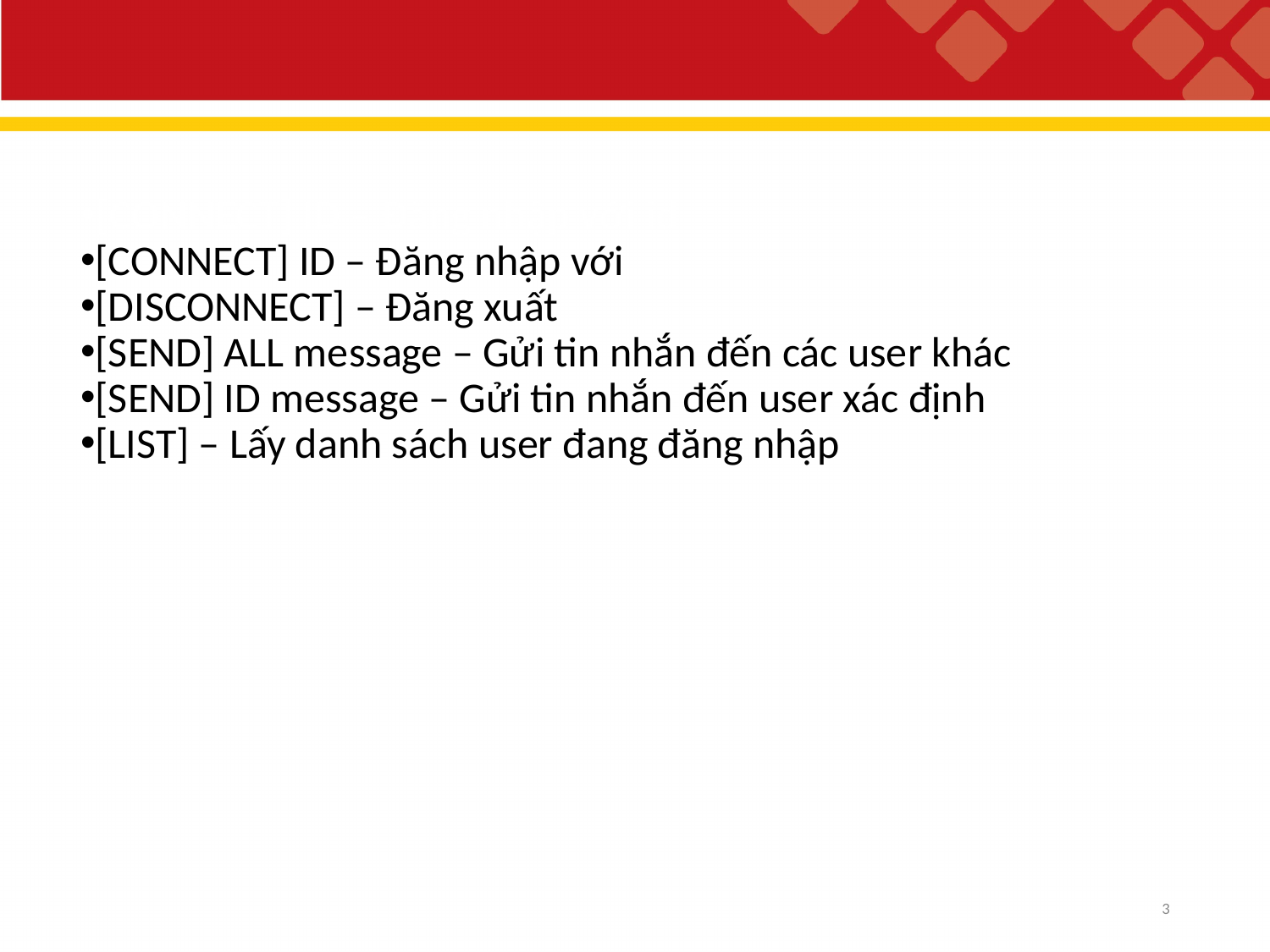

#
[CONNECT] ID – Đăng nhập với id
[CONNECT] ID – Đăng nhập với
[DISCONNECT] – Đăng xuất
[SEND] ALL message – Gửi tin nhắn đến các user khác
[SEND] ID message – Gửi tin nhắn đến user xác định
[LIST] – Lấy danh sách user đang đăng nhập

3